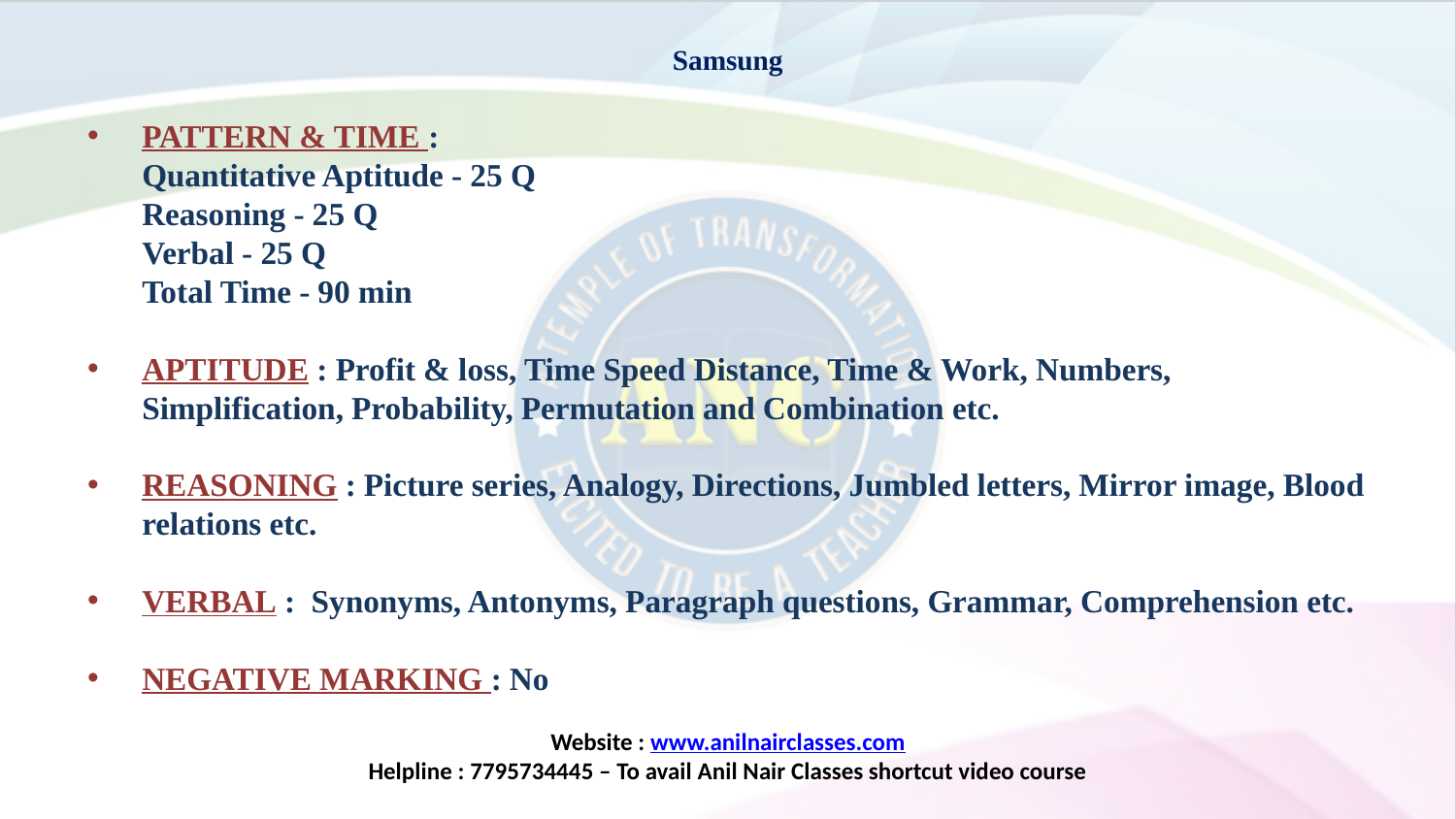

# Samsung

PATTERN & TIME :
	Quantitative Aptitude - 25 Q
Reasoning - 25 Q
Verbal - 25 Q
Total Time - 90 min

APTITUDE : Profit & loss, Time Speed Distance, Time & Work, Numbers, Simplification, Probability, Permutation and Combination etc.

REASONING : Picture series, Analogy, Directions, Jumbled letters, Mirror image, Blood relations etc.

VERBAL :  Synonyms, Antonyms, Paragraph questions, Grammar, Comprehension etc.

NEGATIVE MARKING : No

Website : www.anilnairclasses.com
Helpline : 7795734445 – To avail Anil Nair Classes shortcut video course